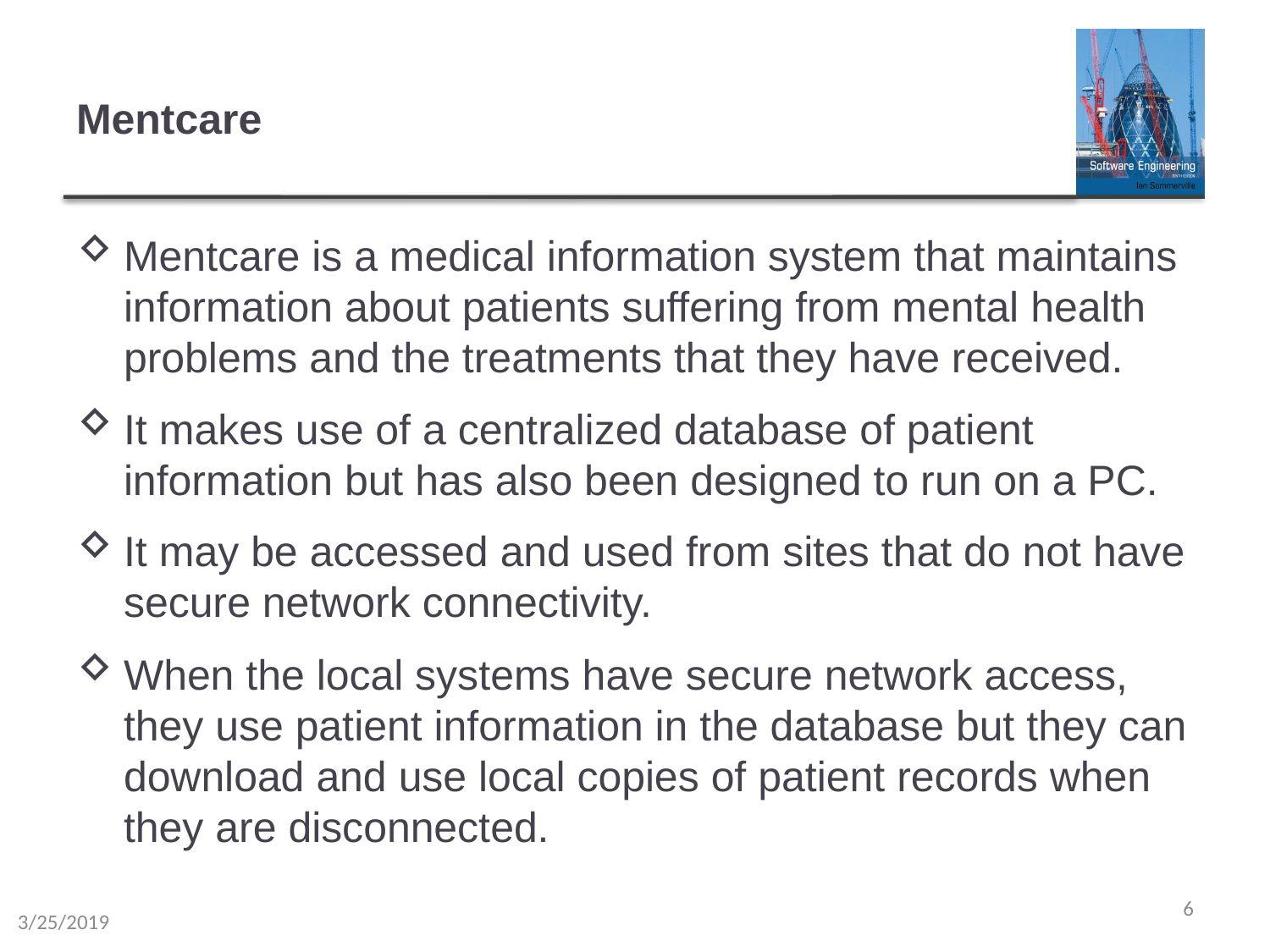

# Mentcare
Mentcare is a medical information system that maintains information about patients suffering from mental health problems and the treatments that they have received.
It makes use of a centralized database of patient information but has also been designed to run on a PC.
It may be accessed and used from sites that do not have secure network connectivity.
When the local systems have secure network access, they use patient information in the database but they can download and use local copies of patient records when they are disconnected.
6
3/25/2019